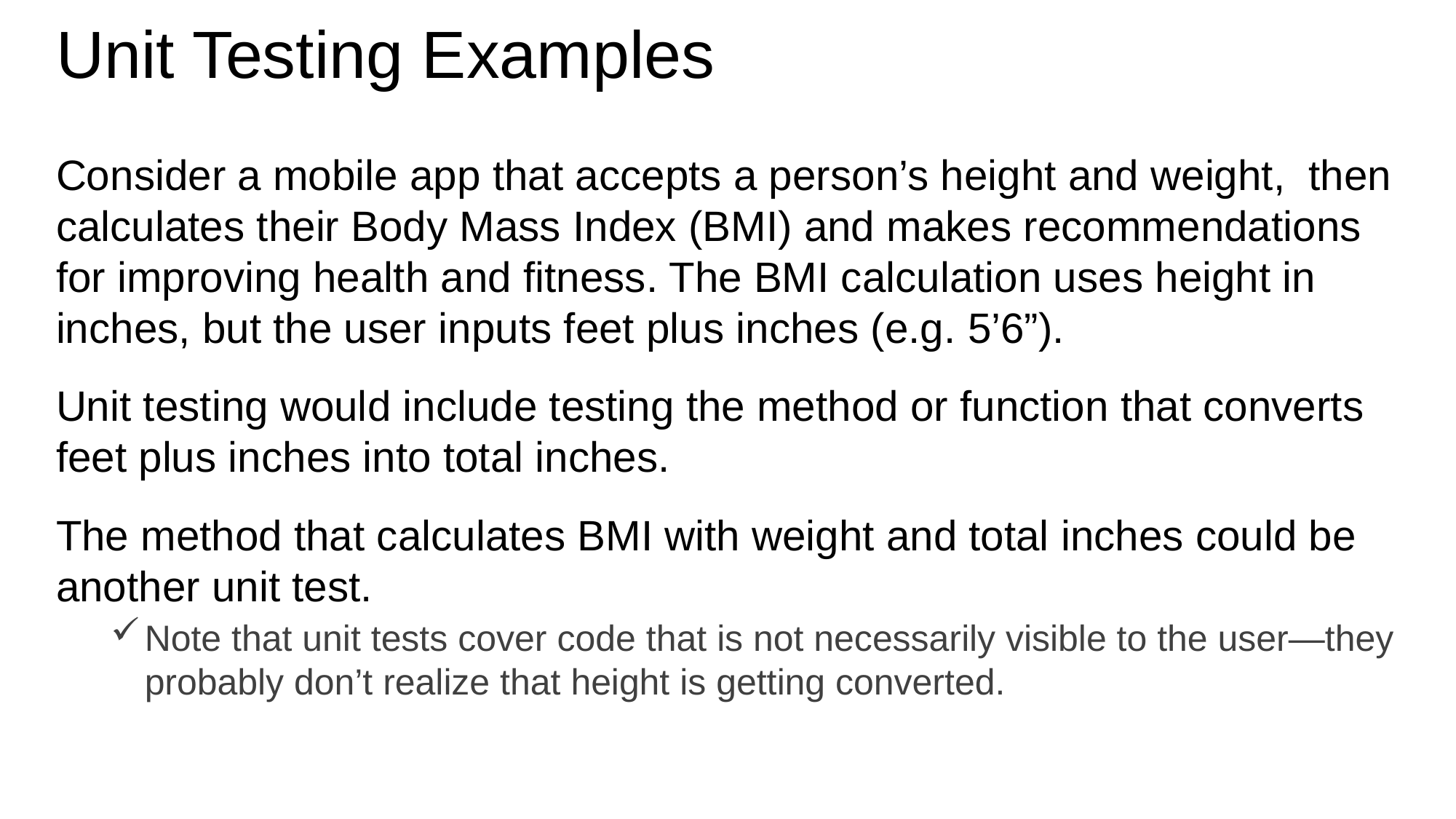

# Unit Testing Examples
Consider a mobile app that accepts a person’s height and weight,  then calculates their Body Mass Index (BMI) and makes recommendations for improving health and fitness. The BMI calculation uses height in inches, but the user inputs feet plus inches (e.g. 5’6”).
Unit testing would include testing the method or function that converts feet plus inches into total inches.
The method that calculates BMI with weight and total inches could be another unit test.
Note that unit tests cover code that is not necessarily visible to the user—they probably don’t realize that height is getting converted.